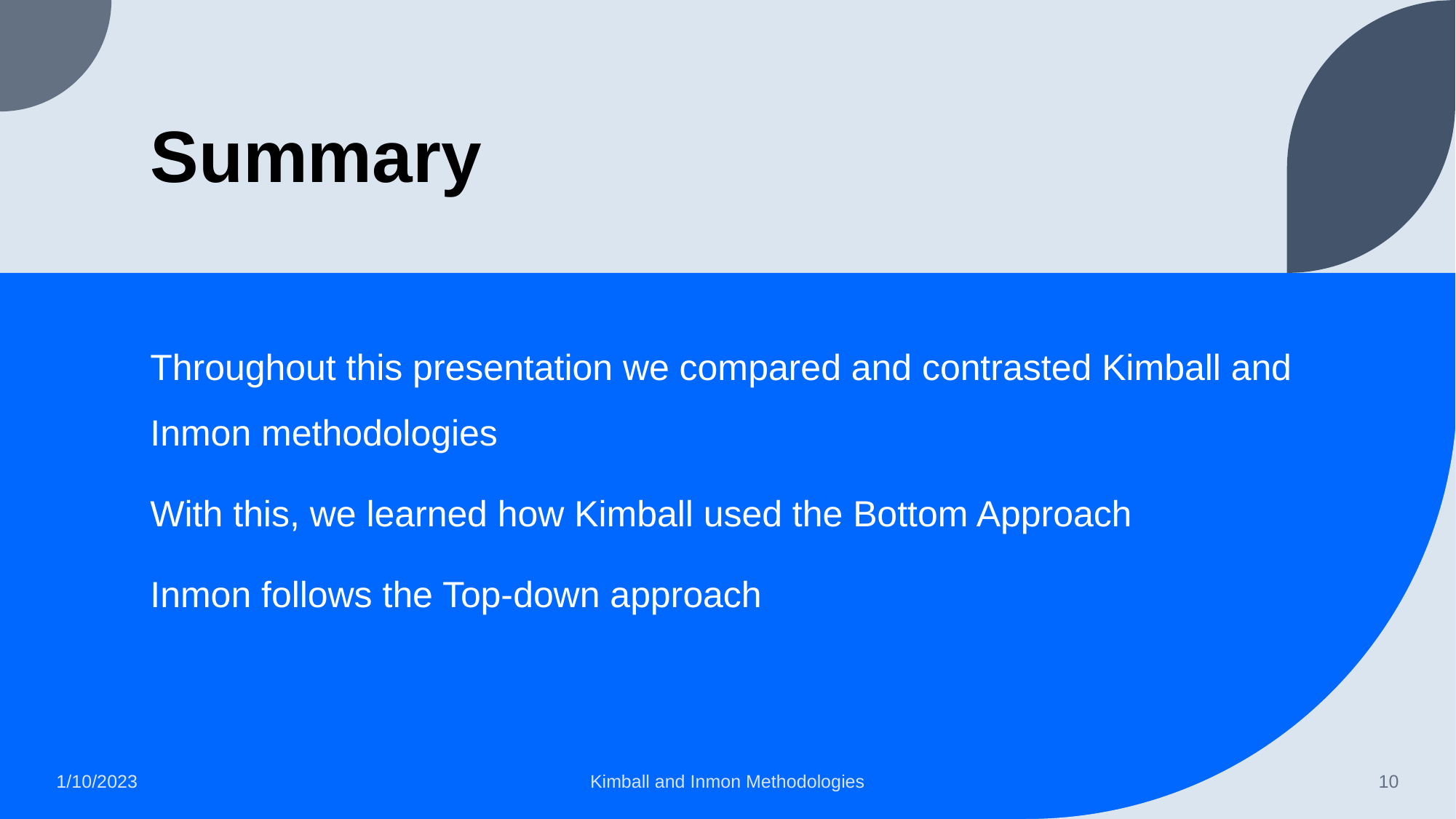

# Summary
Throughout this presentation we compared and contrasted Kimball and Inmon methodologies
With this, we learned how Kimball used the Bottom Approach
Inmon follows the Top-down approach
1/10/2023
Kimball and Inmon Methodologies
10